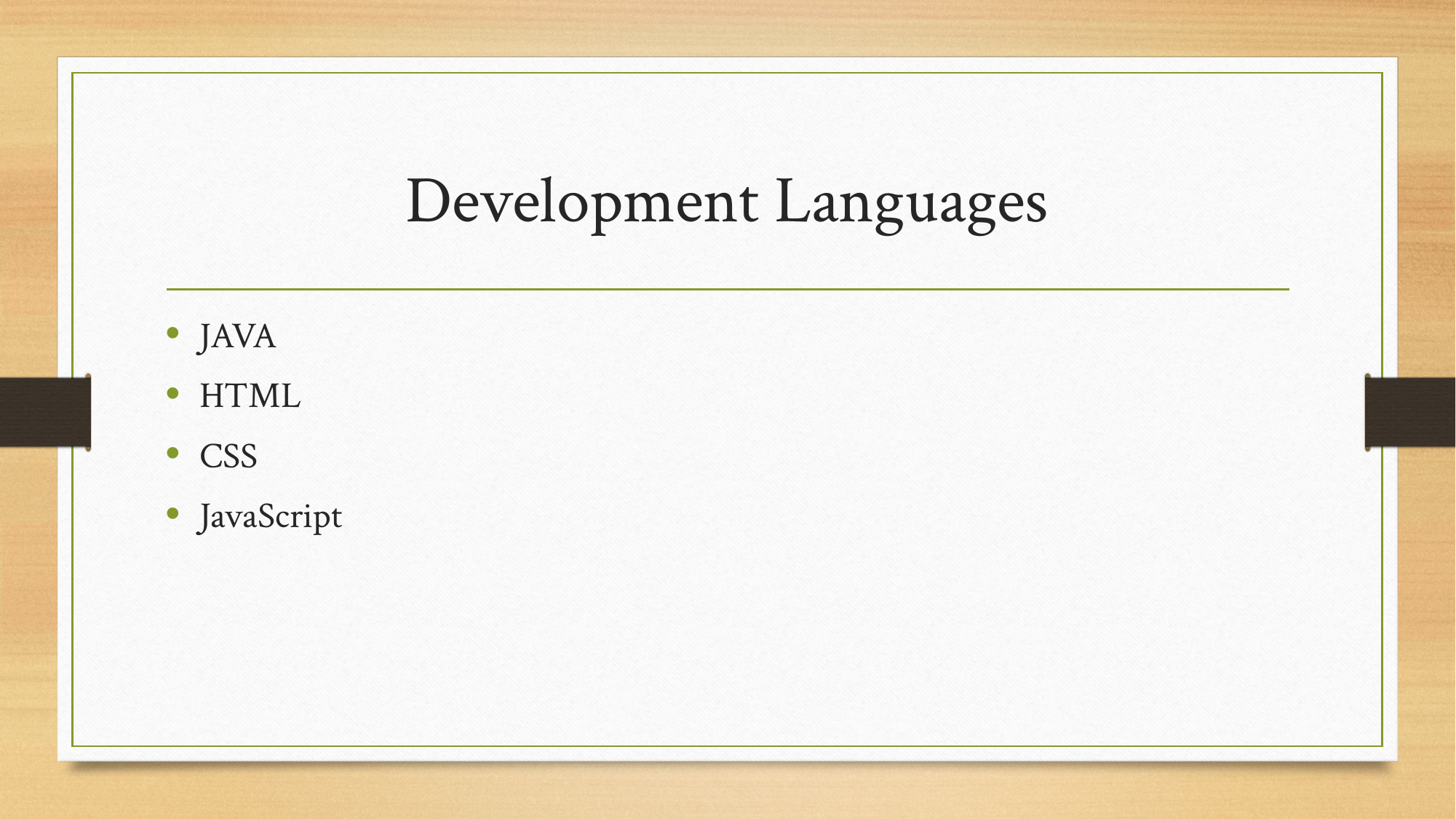

# Development Languages
JAVA
HTML
CSS
JavaScript